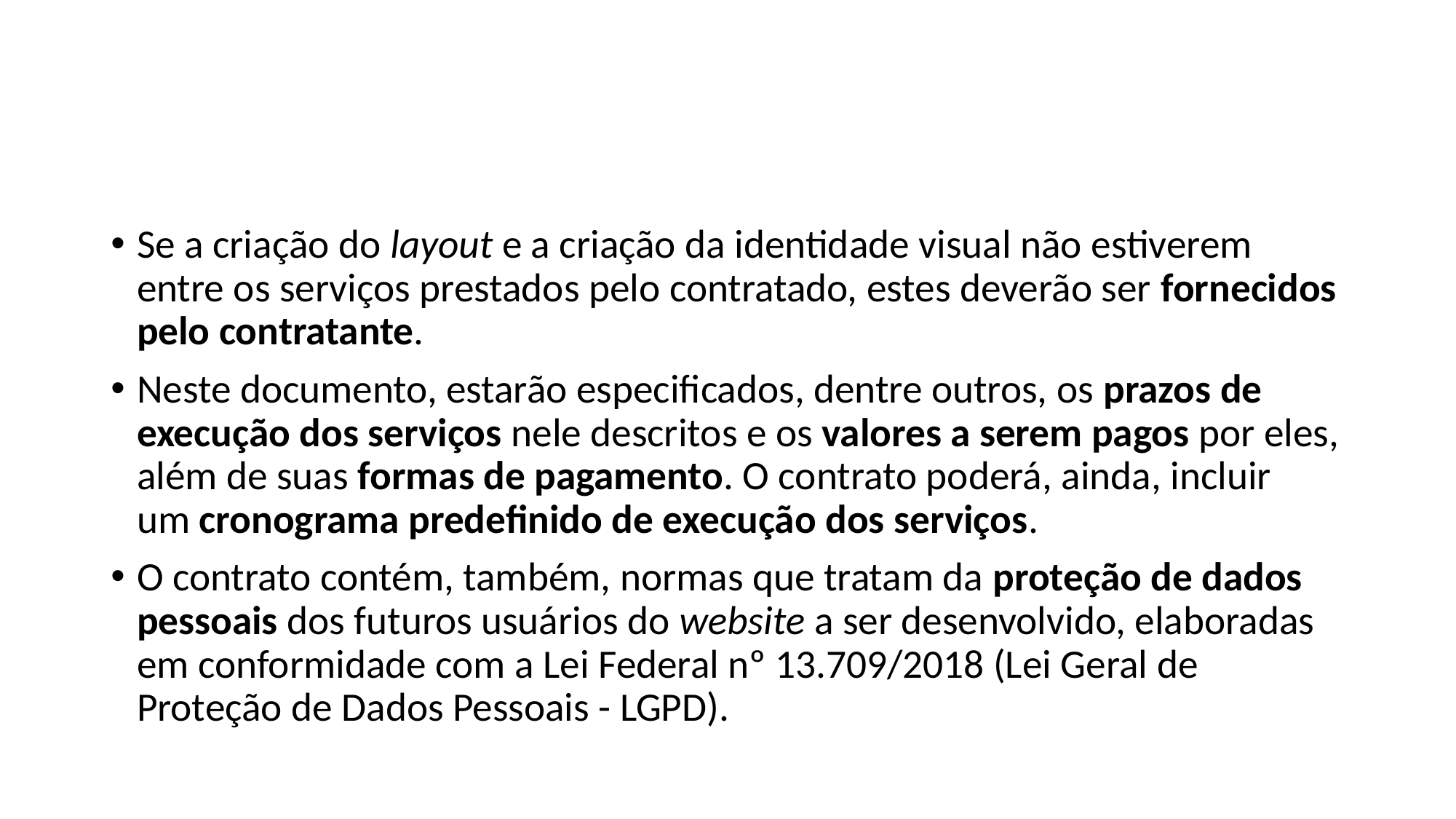

#
Se a criação do layout e a criação da identidade visual não estiverem entre os serviços prestados pelo contratado, estes deverão ser fornecidos pelo contratante.
Neste documento, estarão especificados, dentre outros, os prazos de execução dos serviços nele descritos e os valores a serem pagos por eles, além de suas formas de pagamento. O contrato poderá, ainda, incluir um cronograma predefinido de execução dos serviços.
O contrato contém, também, normas que tratam da proteção de dados pessoais dos futuros usuários do website a ser desenvolvido, elaboradas em conformidade com a Lei Federal nº 13.709/2018 (Lei Geral de Proteção de Dados Pessoais - LGPD).